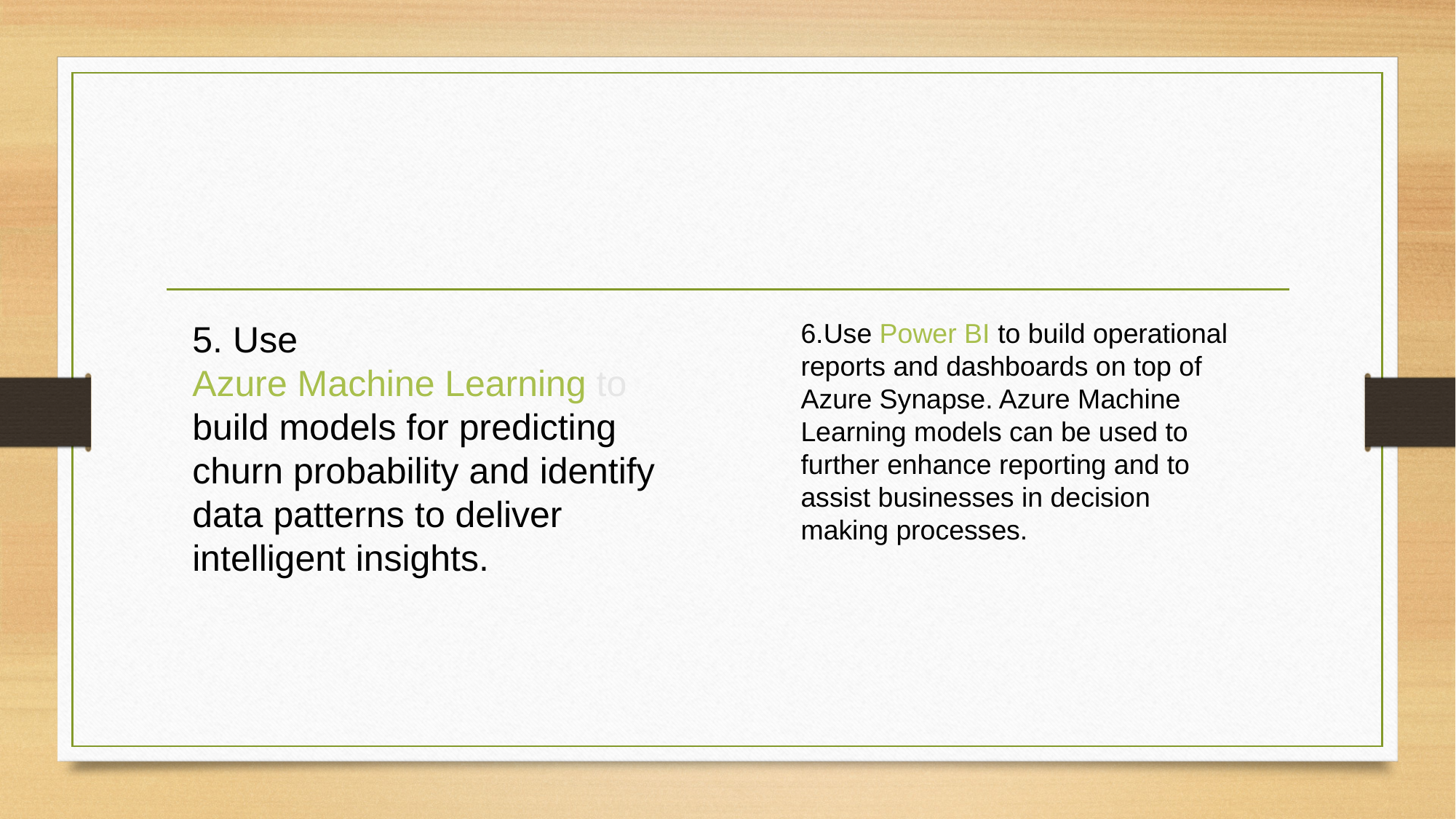

5. Use Azure Machine Learning to build models for predicting churn probability and identify data patterns to deliver intelligent insights.

6.Use Power BI to build operational reports and dashboards on top of Azure Synapse. Azure Machine Learning models can be used to further enhance reporting and to assist businesses in decision making processes.